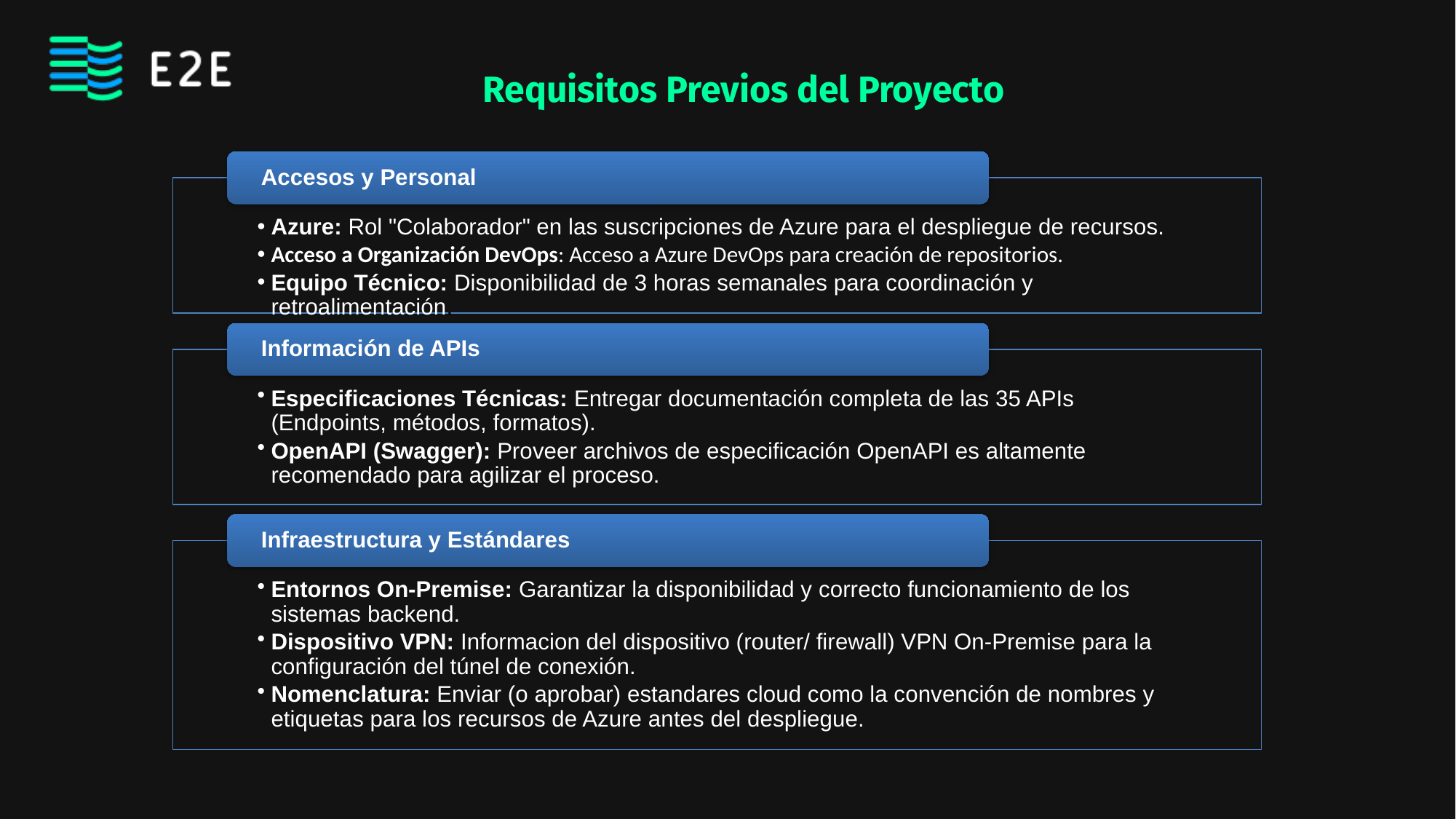

Requisitos Previos del Proyecto
Azure: Rol "Colaborador" en las suscripciones de Azure para el despliegue de recursos.
Acceso a Organización DevOps: Acceso a Azure DevOps para creación de repositorios.
Equipo Técnico: Disponibilidad de 3 horas semanales para coordinación y retroalimentación.
Accesos y Personal
Especificaciones Técnicas: Entregar documentación completa de las 35 APIs (Endpoints, métodos, formatos).
OpenAPI (Swagger): Proveer archivos de especificación OpenAPI es altamente recomendado para agilizar el proceso.
Información de APIs
Entornos On-Premise: Garantizar la disponibilidad y correcto funcionamiento de los sistemas backend.
Dispositivo VPN: Informacion del dispositivo (router/ firewall) VPN On-Premise para la configuración del túnel de conexión.
Nomenclatura: Enviar (o aprobar) estandares cloud como la convención de nombres y etiquetas para los recursos de Azure antes del despliegue.
Infraestructura y Estándares
#